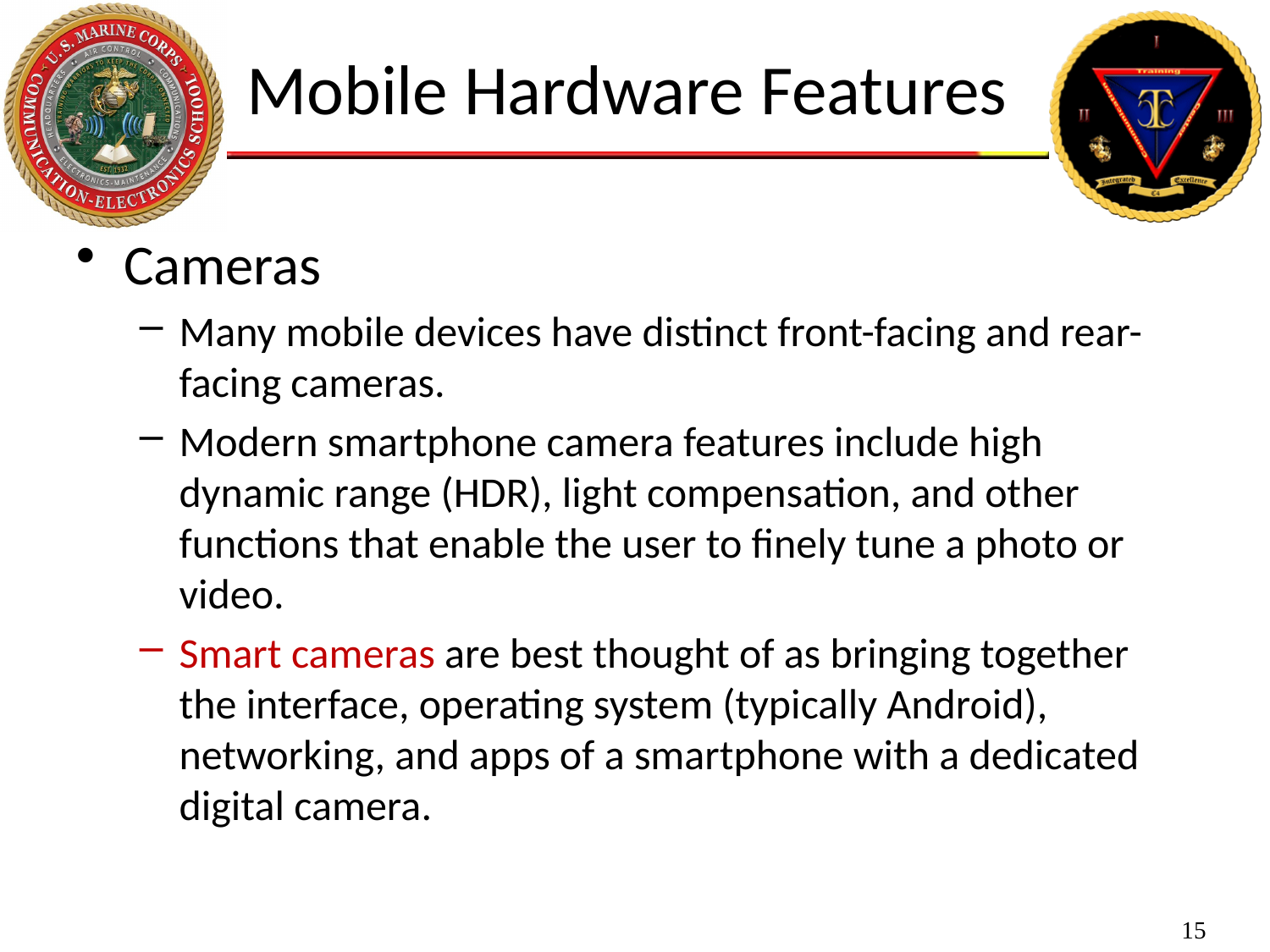

# Mobile Hardware Features
Cameras
Many mobile devices have distinct front-facing and rear-facing cameras.
Modern smartphone camera features include high dynamic range (HDR), light compensation, and other functions that enable the user to finely tune a photo or video.
Smart cameras are best thought of as bringing together the interface, operating system (typically Android), networking, and apps of a smartphone with a dedicated digital camera.